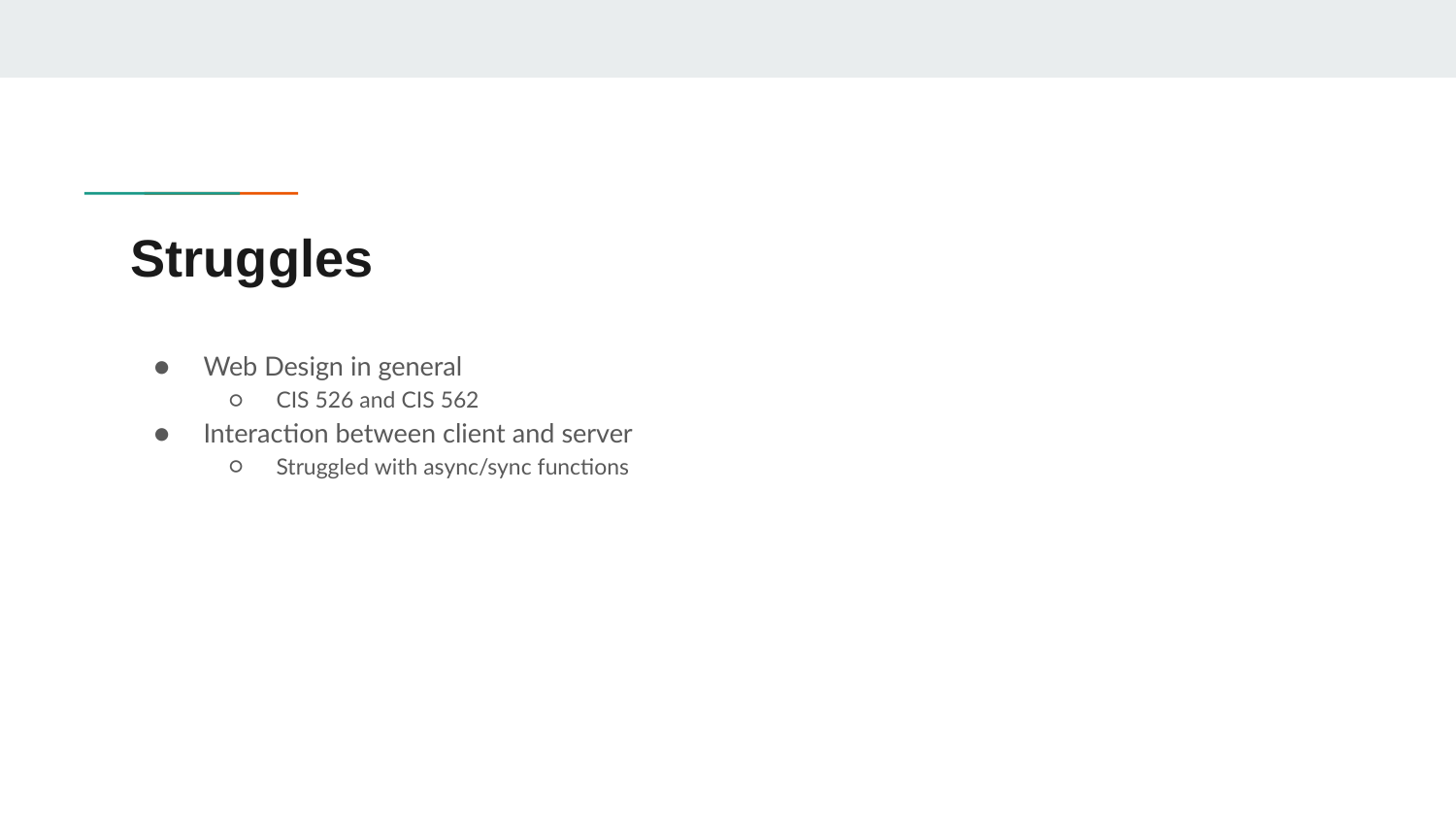

# Struggles
Web Design in general
CIS 526 and CIS 562
Interaction between client and server
Struggled with async/sync functions